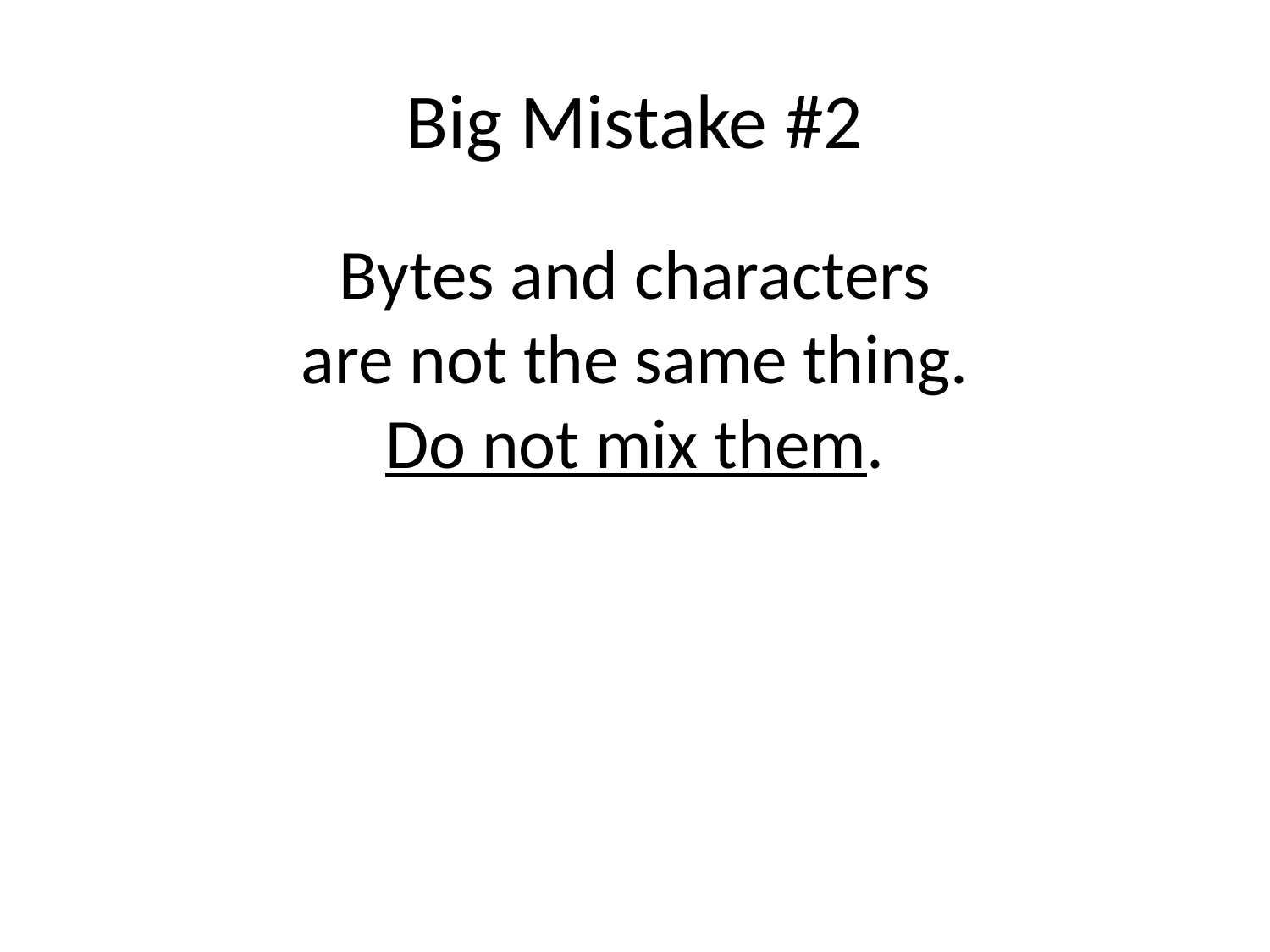

# Big Mistake #2
Bytes and characters
are not the same thing.
Do not mix them.